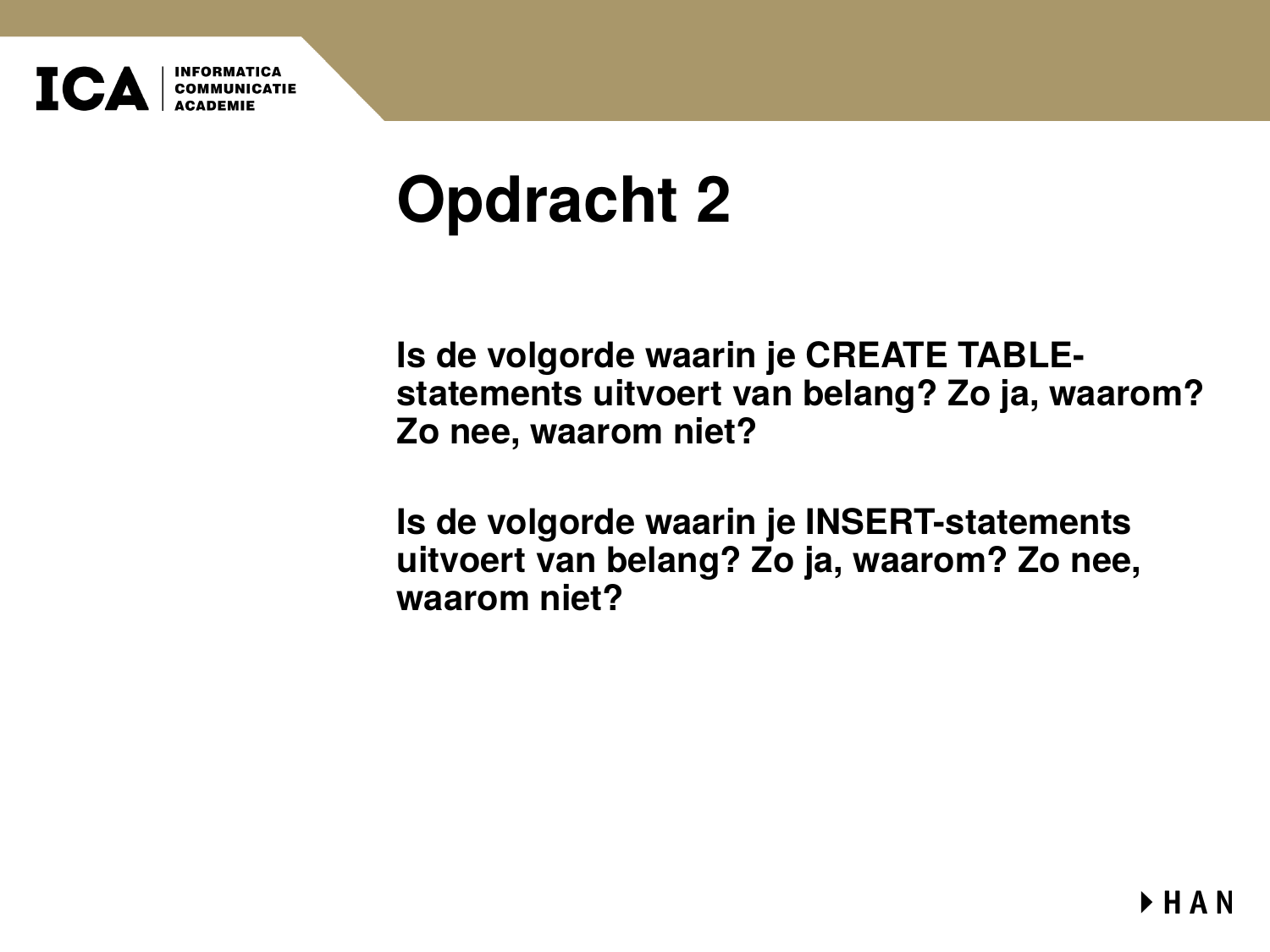

# Opdracht 2

Is de volgorde waarin je CREATE TABLE-statements uitvoert van belang? Zo ja, waarom? Zo nee, waarom niet?

Is de volgorde waarin je INSERT-statements uitvoert van belang? Zo ja, waarom? Zo nee, waarom niet?